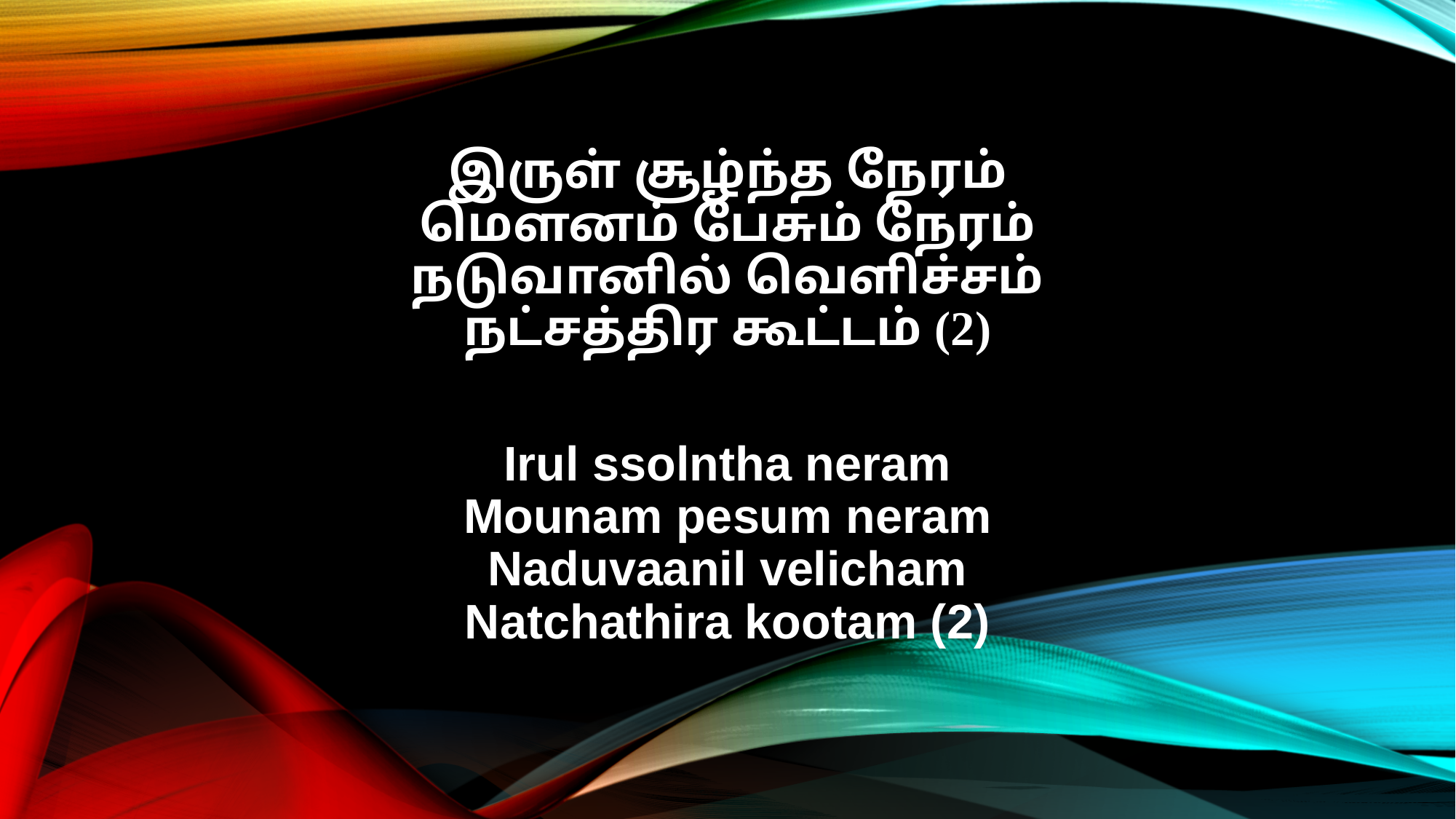

இருள் சூழ்ந்த நேரம்
மௌனம் பேசும் நேரம்
நடுவானில் வெளிச்சம்
நட்சத்திர கூட்டம் (2)

Irul ssolntha neram
Mounam pesum neram
Naduvaanil velicham
Natchathira kootam (2)